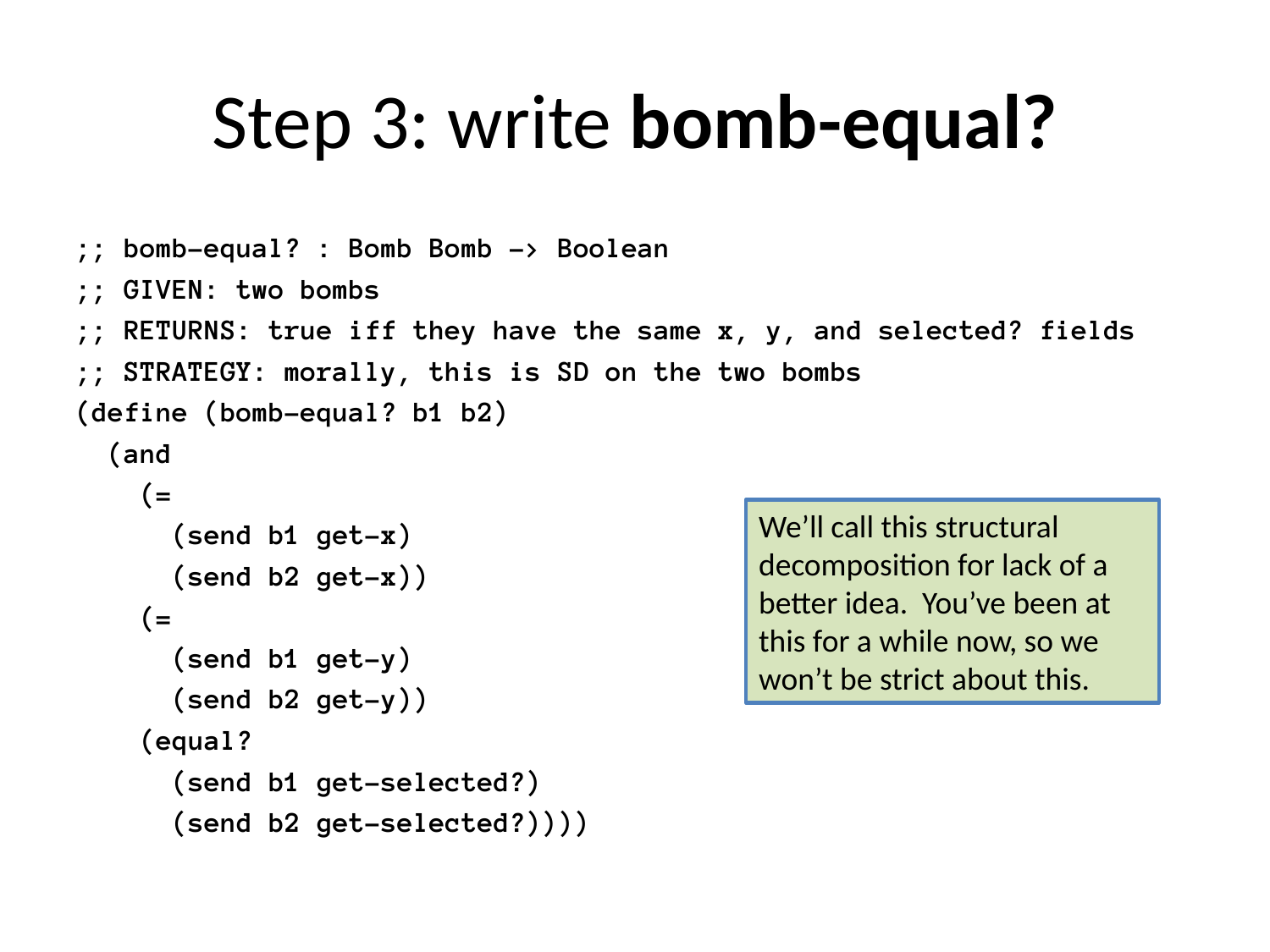

# Step 3: write bomb-equal?
;; bomb-equal? : Bomb Bomb -> Boolean
;; GIVEN: two bombs
;; RETURNS: true iff they have the same x, y, and selected? fields
;; STRATEGY: morally, this is SD on the two bombs
(define (bomb-equal? b1 b2)
  (and
    (=
      (send b1 get-x)
      (send b2 get-x))
    (=
      (send b1 get-y)
      (send b2 get-y))
    (equal?
      (send b1 get-selected?)
      (send b2 get-selected?))))
We’ll call this structural decomposition for lack of a better idea.  You’ve been at this for a while now, so we won’t be strict about this.